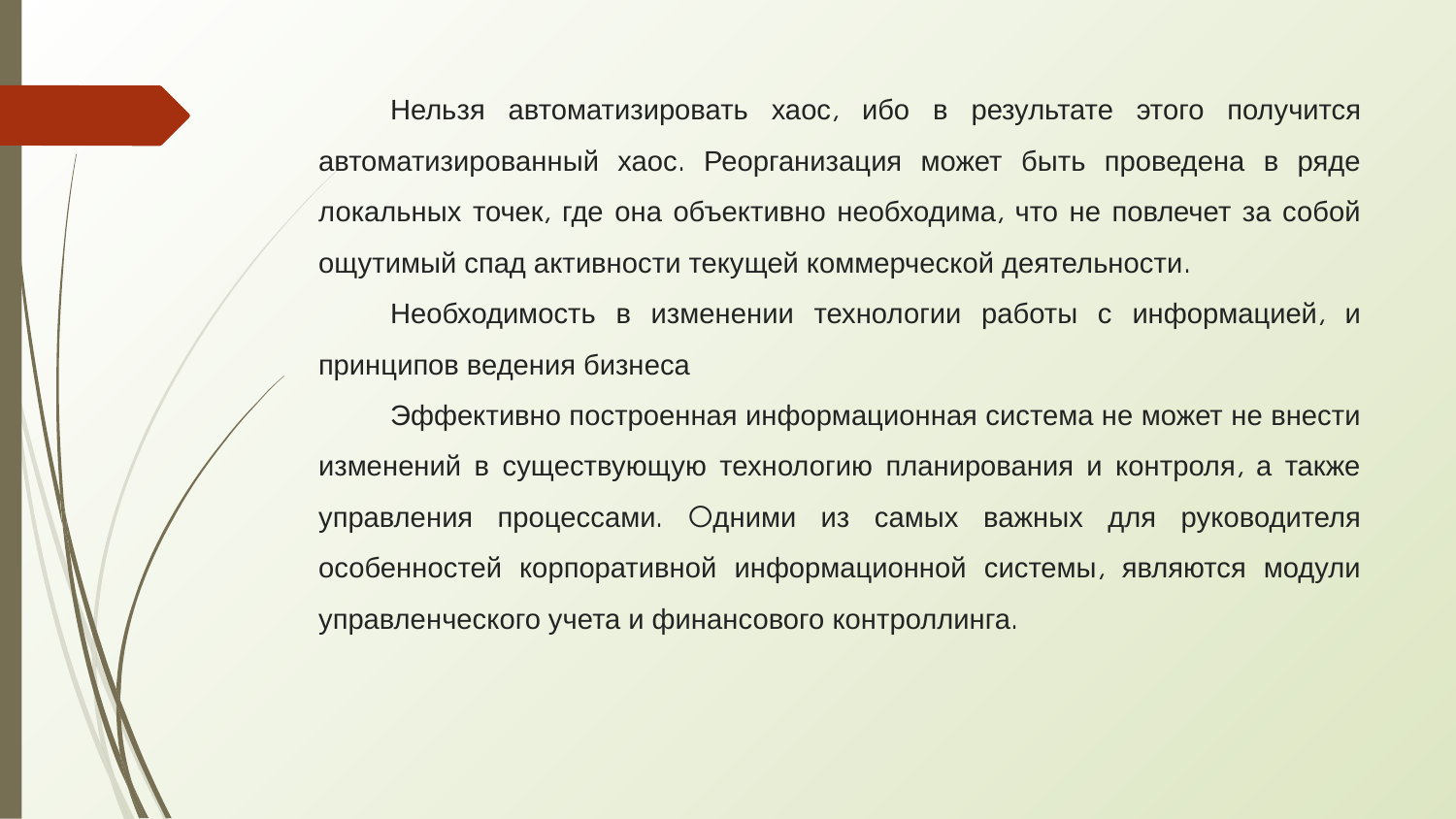

Нельзя автоматизировать хаос, ибо в результате этого получится автоматизированный хаос. Реорганизация может быть проведена в ряде локальных точек, где она объективно необходима, что не повлечет за собой ощутимый спад активности текущей коммерческой деятельности.
Необходимость в изменении технологии работы с информацией, и принципов ведения бизнеса
Эффективно построенная информационная система не может не внести изменений в существующую технологию планирования и контроля, а также управления процессами. Oдними из самых важных для руководителя особенностей корпоративной информационной системы, являются модули управленческого учета и финансового контроллинга.